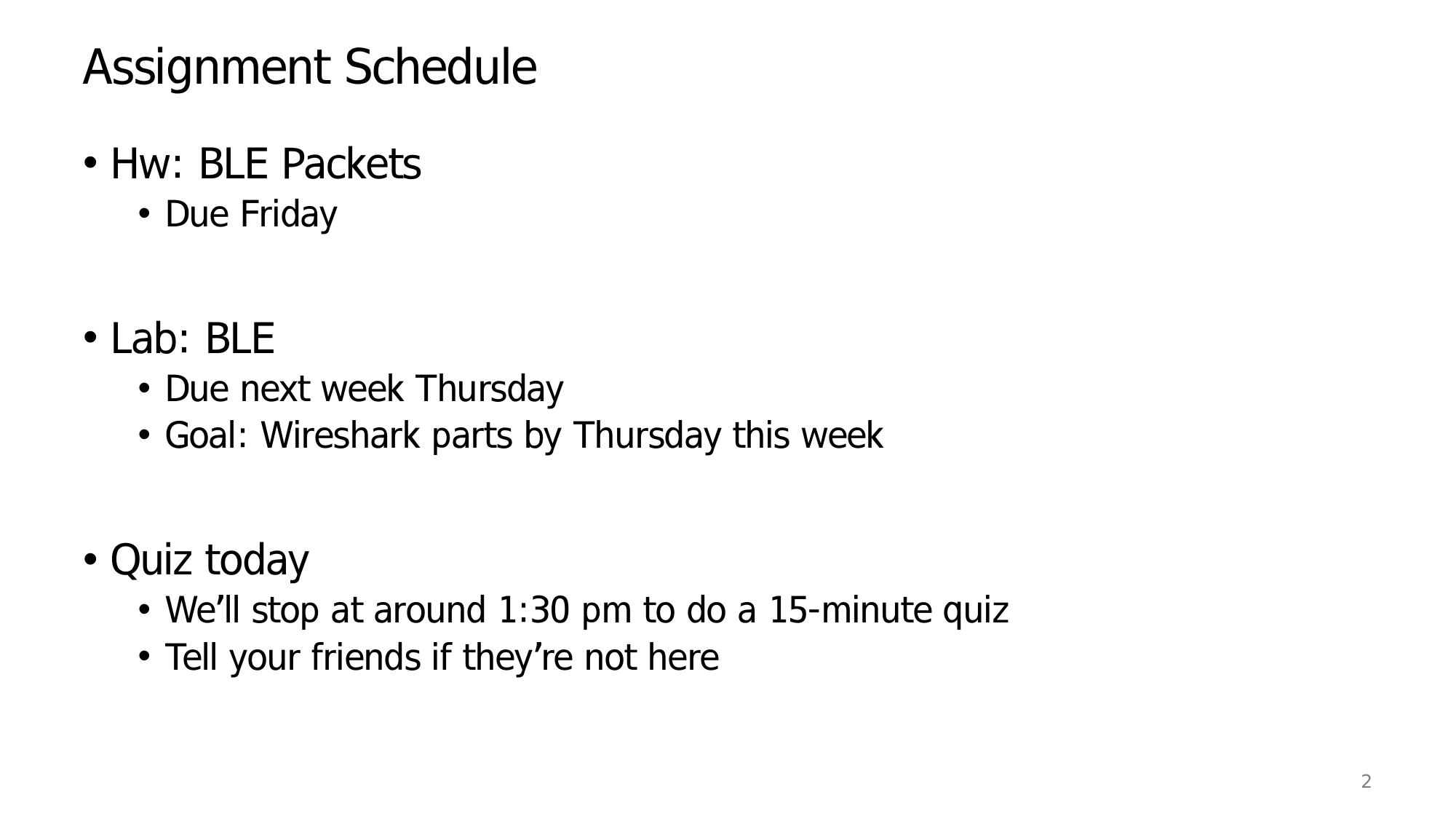

# Assignment Schedule
Hw: BLE Packets
Due Friday

Lab: BLE
Due next week Thursday
Goal: Wireshark parts by Thursday this week

Quiz today
We’ll stop at around 1:30 pm to do a 15-minute quiz
Tell your friends if they’re not here

2